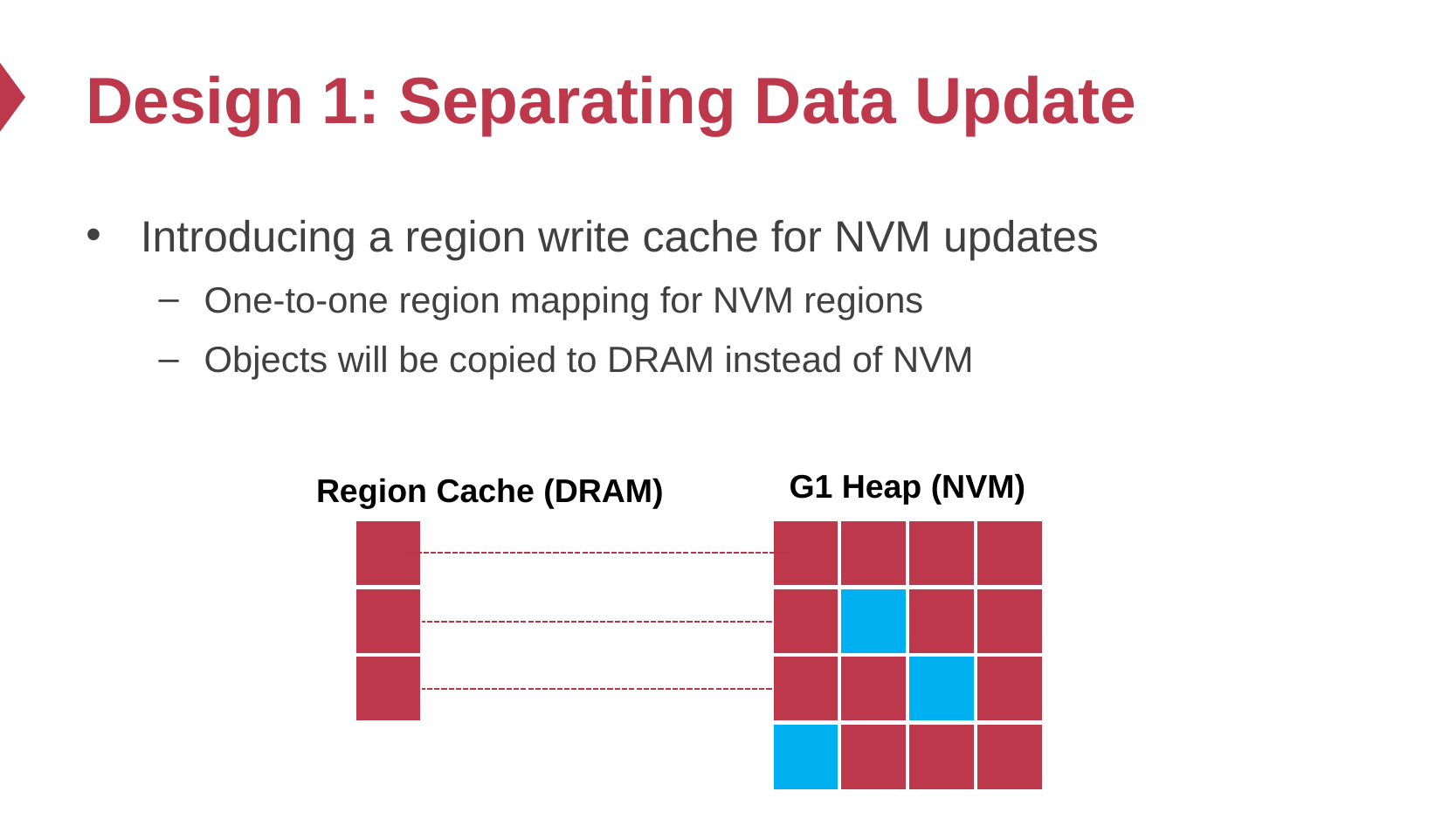

# Design 1: Separating Data Update
Introducing a region write cache for NVM updates
One-to-one region mapping for NVM regions
Objects will be copied to DRAM instead of NVM

G1 Heap (NVM)
Region Cache (DRAM)